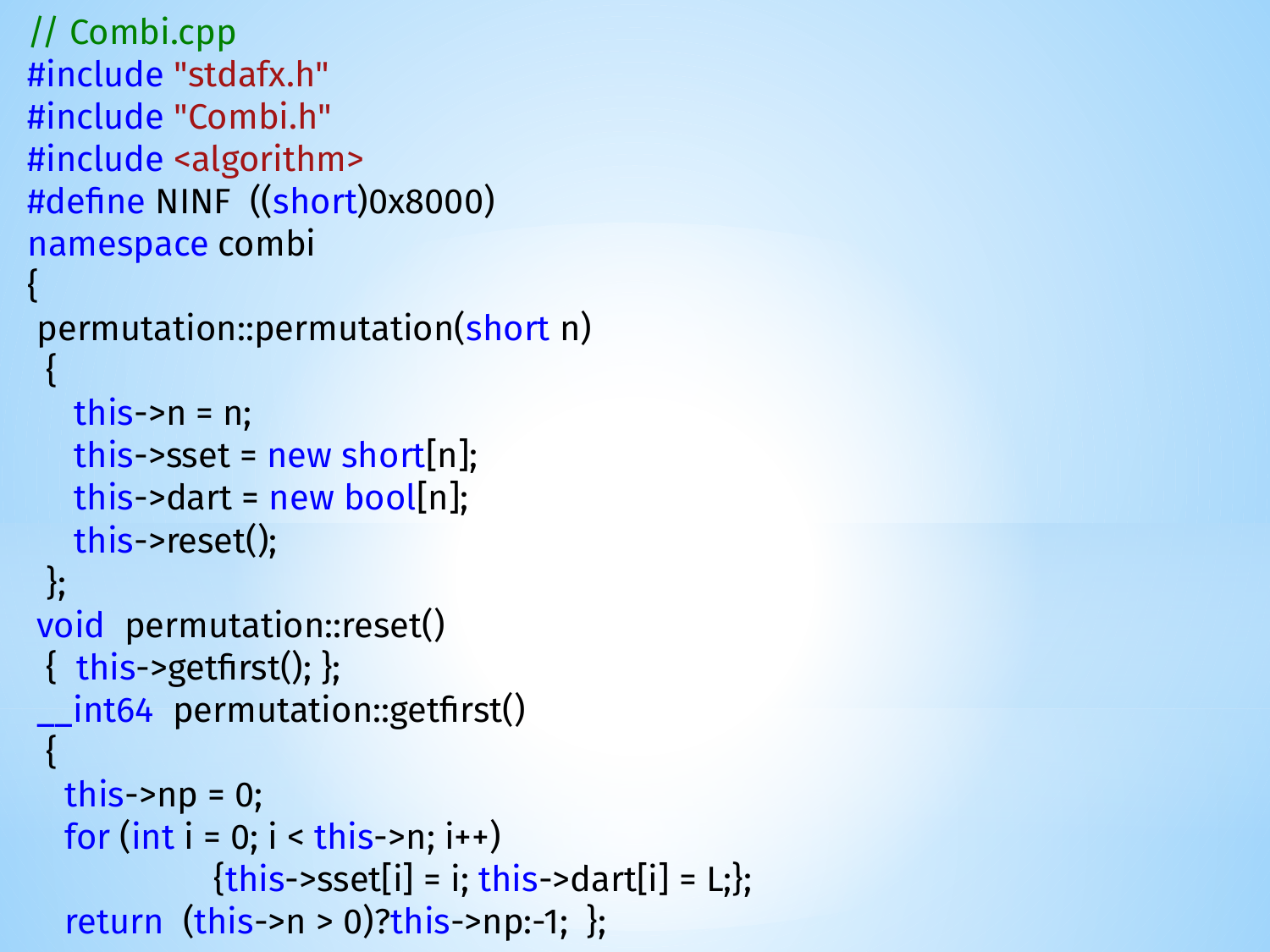

// Combi.cpp
#include "stdafx.h"
#include "Combi.h"
#include <algorithm>
#define NINF  ((short)0x8000)
namespace combi
{
 permutation::permutation(short n)
  {
     this->n = n;
     this->sset = new short[n];
     this->dart = new bool[n];
     this->reset();
  };
 void  permutation::reset()
  {  this->getfirst(); };
 __int64  permutation::getfirst()
  {
    this->np = 0;
    for (int i = 0; i < this->n; i++)
                    {this->sset[i] = i; this->dart[i] = L;};
    return  (this->n > 0)?this->np:-1;  };